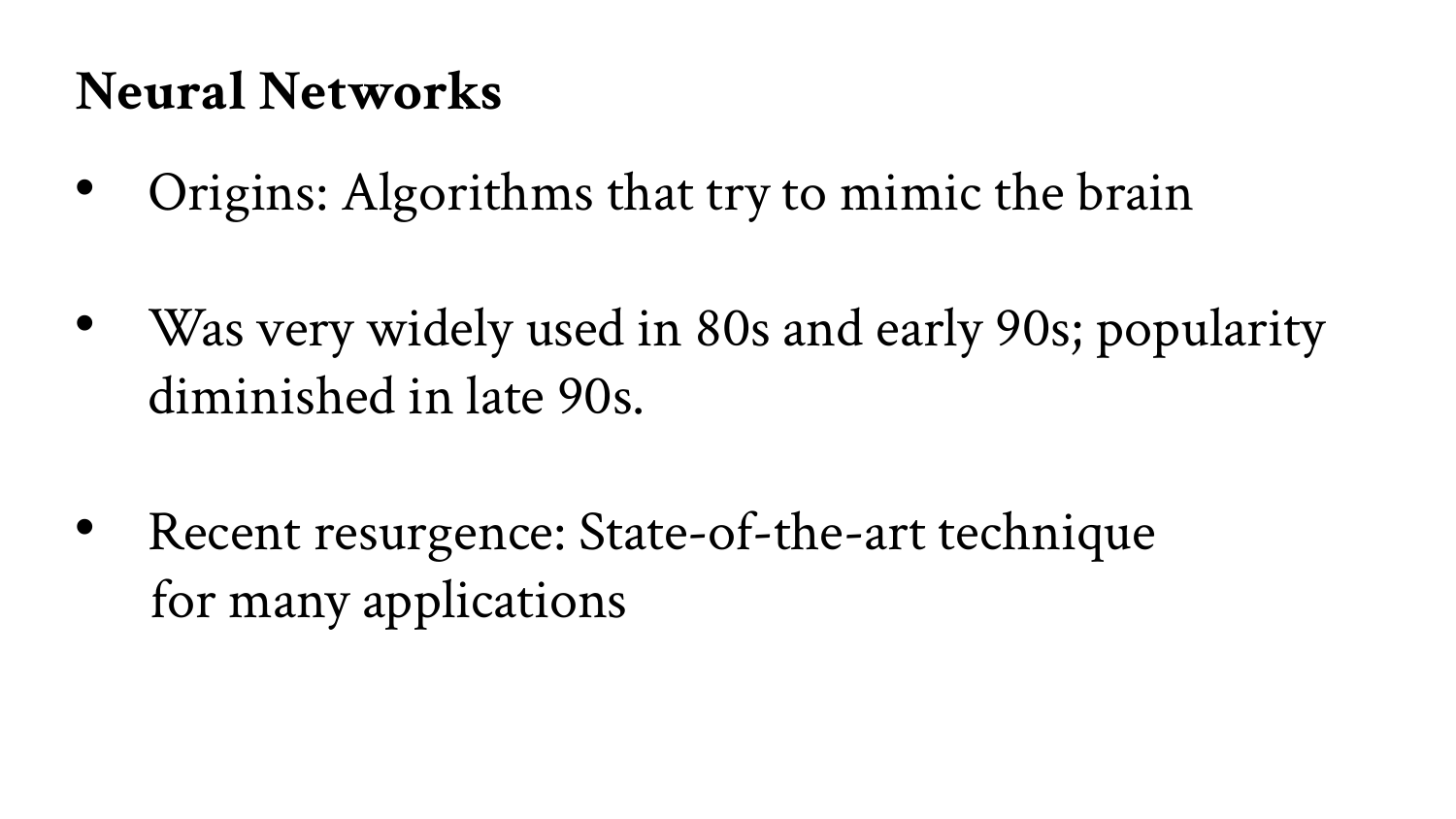

Neural Networks
Origins: Algorithms that try to mimic the brain

Was very widely used in 80s and early 90s; popularity diminished in late 90s.

Recent resurgence: State-of-the-art technique
      for many applications